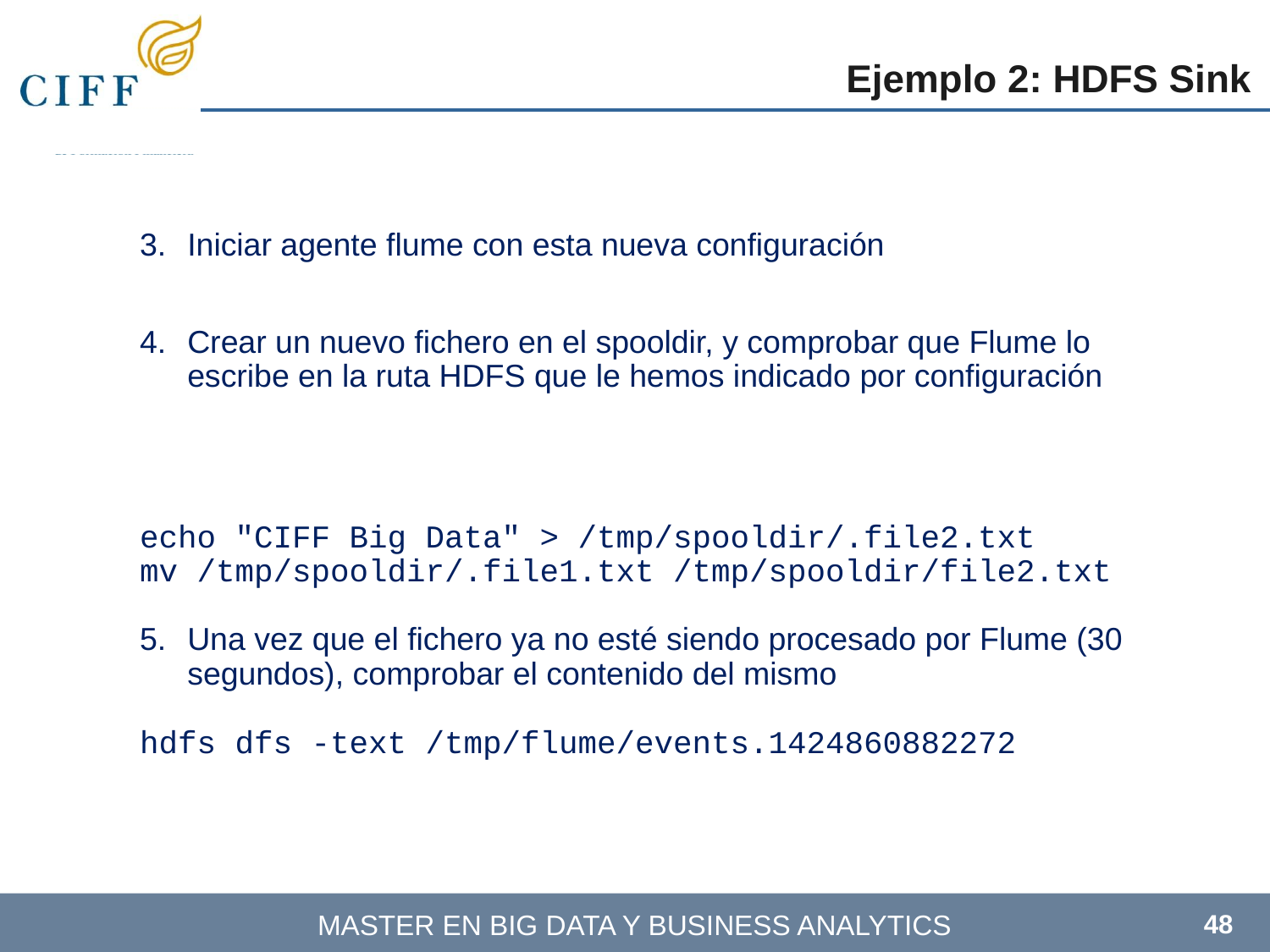

Ejemplo 2: HDFS Sink
Iniciar agente flume con esta nueva configuración

Crear un nuevo fichero en el spooldir, y comprobar que Flume lo escribe en la ruta HDFS que le hemos indicado por configuración

﻿echo "CIFF Big Data" > /tmp/spooldir/.file2.txt
mv /tmp/spooldir/.file1.txt /tmp/spooldir/file2.txt

Una vez que el fichero ya no esté siendo procesado por Flume (30 segundos), comprobar el contenido del mismo

hdfs dfs -text /tmp/flume/events.1424860882272

48